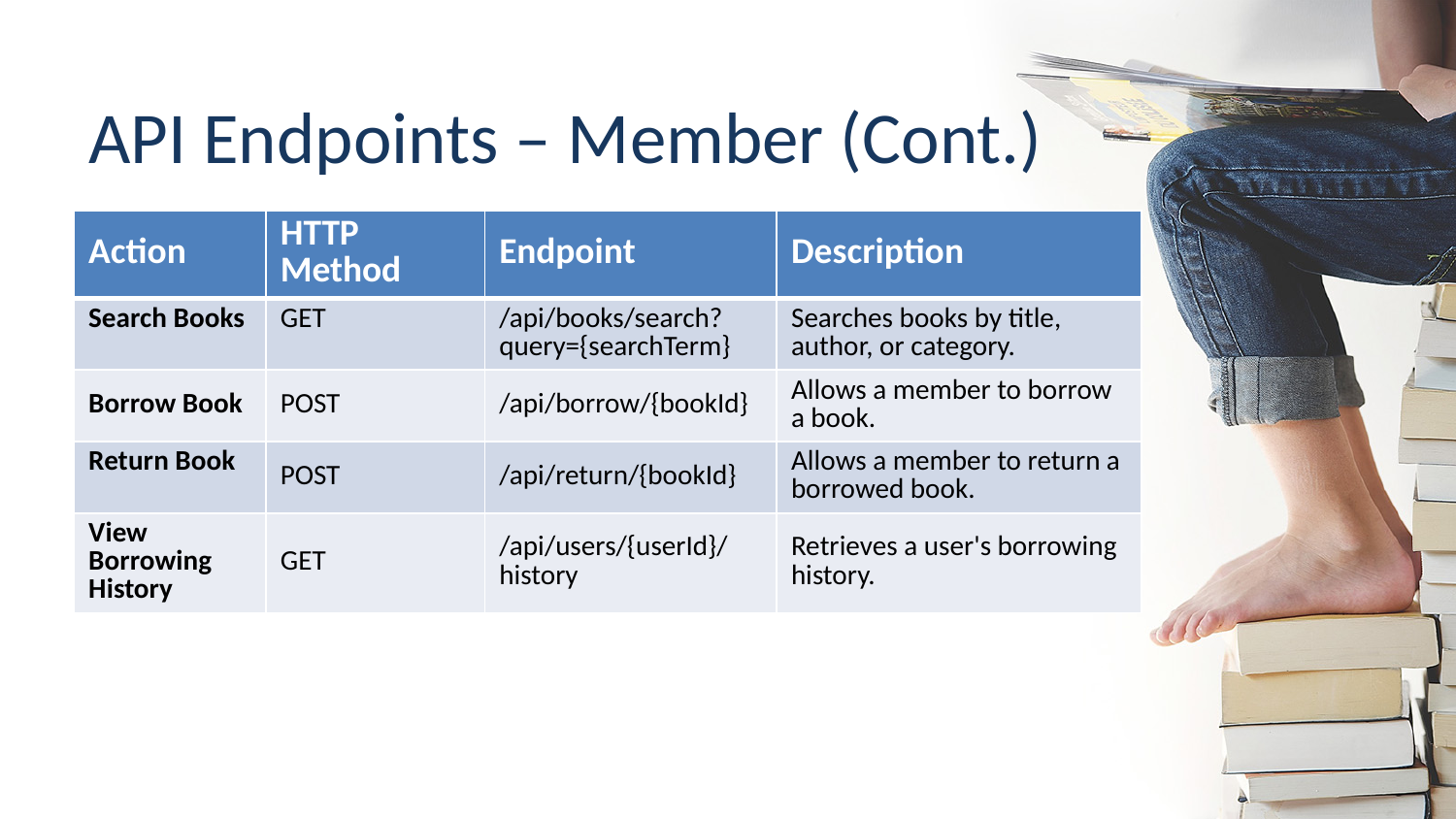

# API Endpoints – Member (Cont.)
| Action | HTTP Method | Endpoint | Description |
| --- | --- | --- | --- |
| Search Books | GET | /api/books/search?query={searchTerm} | Searches books by title, author, or category. |
| Borrow Book | POST | /api/borrow/{bookId} | Allows a member to borrow a book. |
| Return Book | POST | /api/return/{bookId} | Allows a member to return a borrowed book. |
| View Borrowing History | GET | /api/users/{userId}/history | Retrieves a user's borrowing history. |